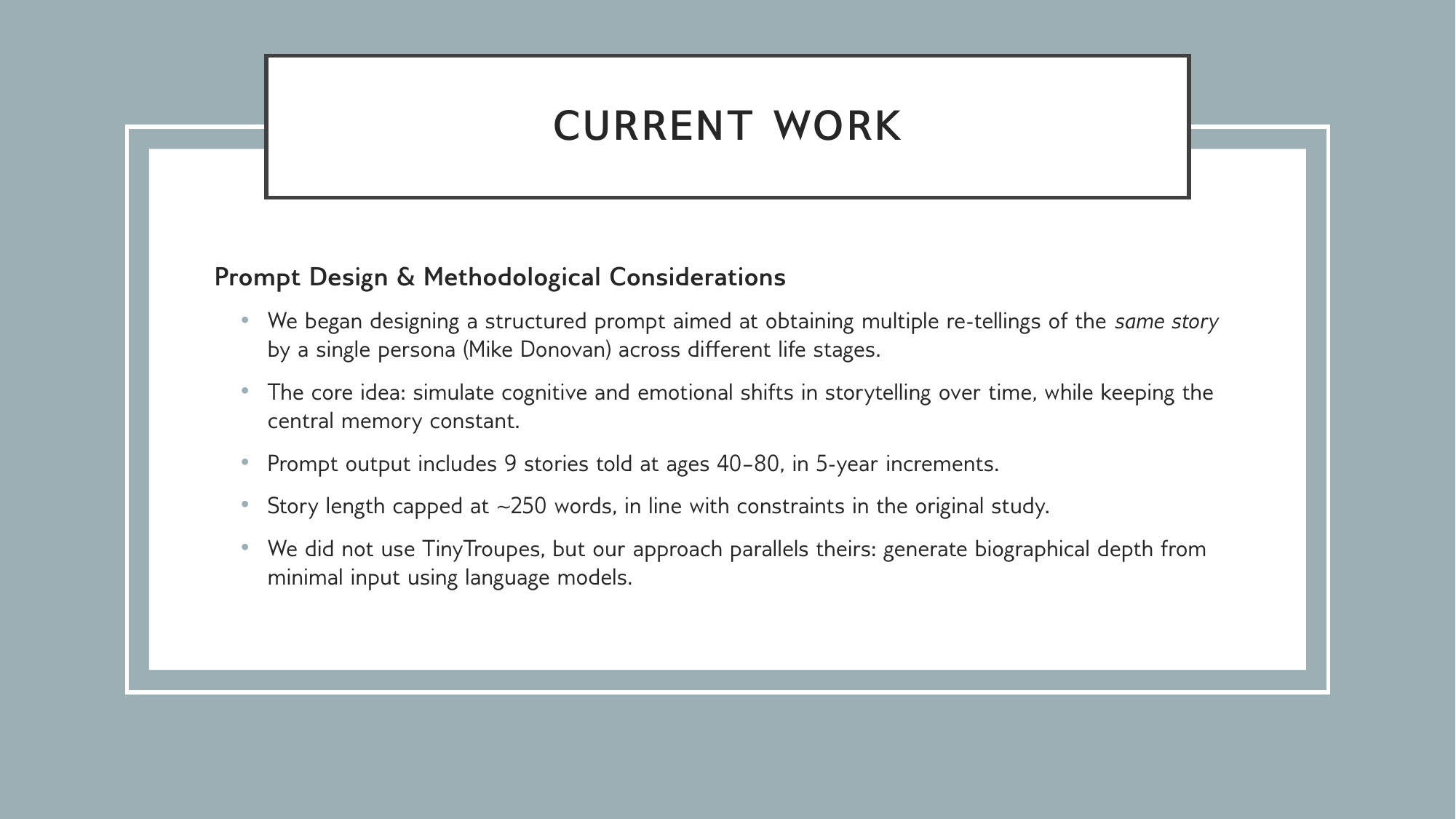

# Current Work

Prompt Design & Methodological Considerations
We began designing a structured prompt aimed at obtaining multiple re-tellings of the same story by a single persona (Mike Donovan) across different life stages.
The core idea: simulate cognitive and emotional shifts in storytelling over time, while keeping the central memory constant.
Prompt output includes 9 stories told at ages 40–80, in 5-year increments.
Story length capped at ~250 words, in line with constraints in the original study.
We did not use TinyTroupes, but our approach parallels theirs: generate biographical depth from minimal input using language models.